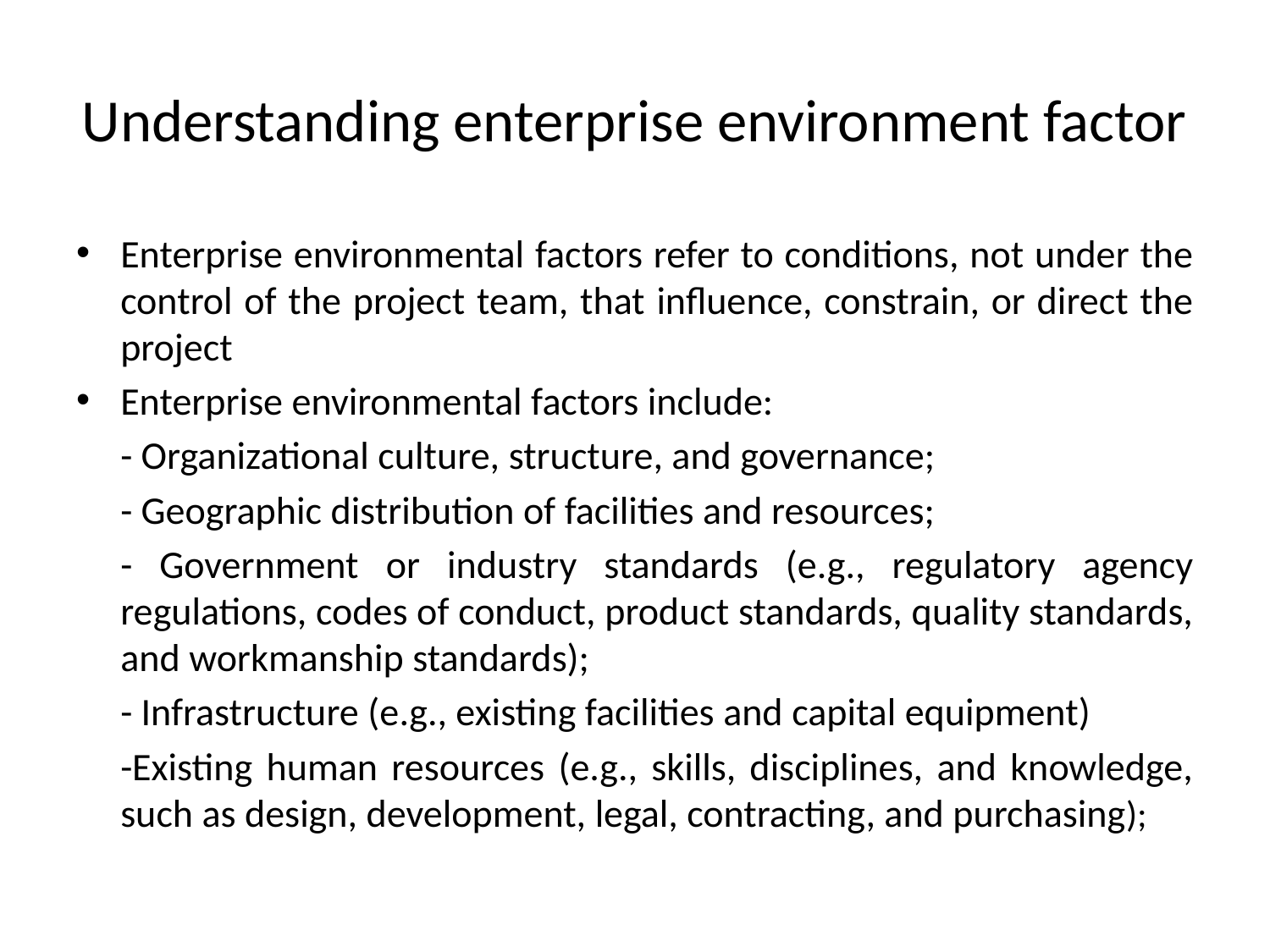

# Understanding enterprise environment factor
Enterprise environmental factors refer to conditions, not under the control of the project team, that influence, constrain, or direct the project
Enterprise environmental factors include:
	- Organizational culture, structure, and governance;
	- Geographic distribution of facilities and resources;
	- Government or industry standards (e.g., regulatory agency regulations, codes of conduct, product standards, quality standards, and workmanship standards);
	- Infrastructure (e.g., existing facilities and capital equipment)
	-Existing human resources (e.g., skills, disciplines, and knowledge, such as design, development, legal, contracting, and purchasing);